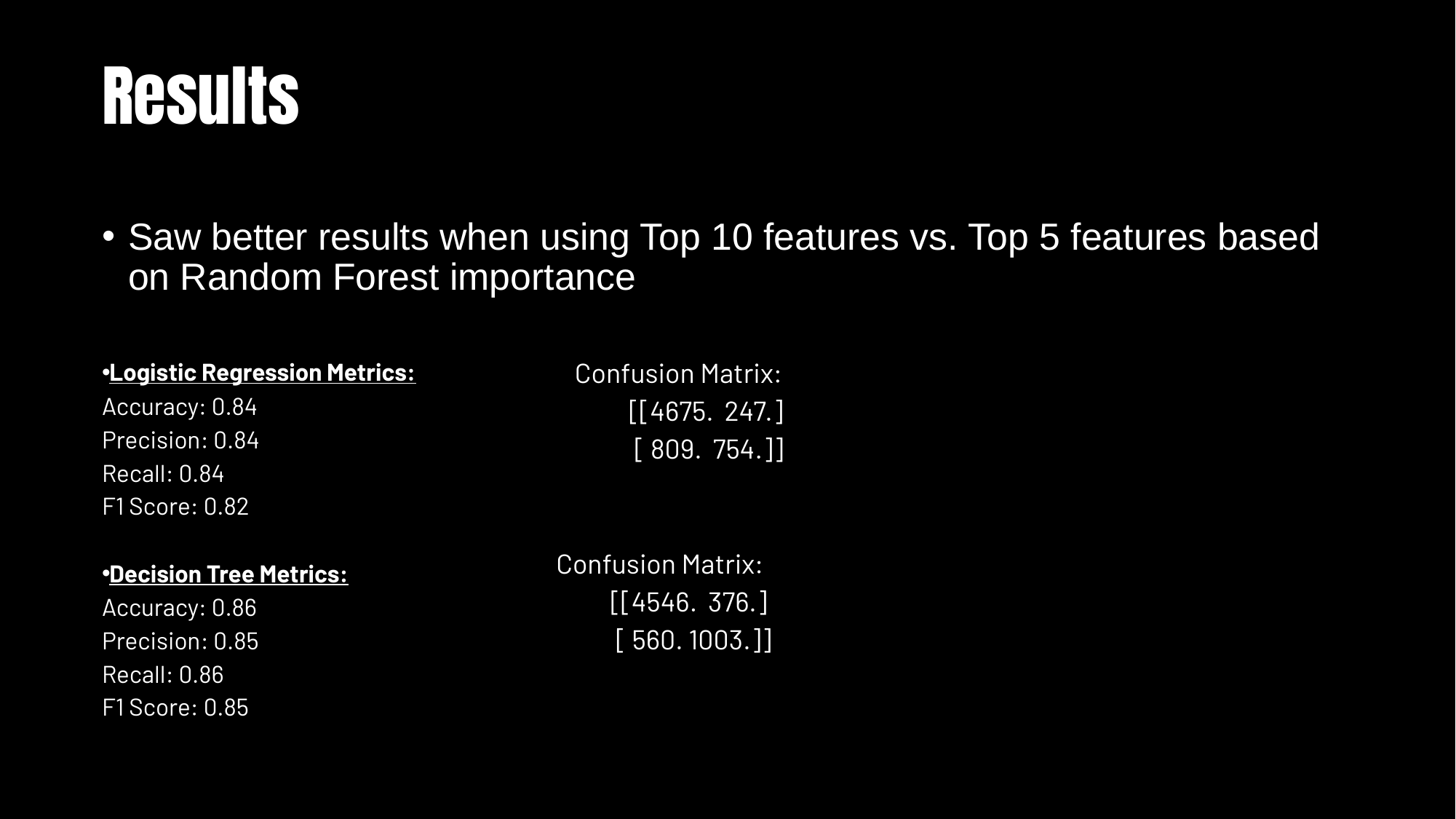

# Results
Saw better results when using Top 10 features vs. Top 5 features based on Random Forest importance

Logistic Regression Metrics:
Accuracy: 0.84
Precision: 0.84
Recall: 0.84
F1 Score: 0.82

Decision Tree Metrics:
Accuracy: 0.86
Precision: 0.85
Recall: 0.86
F1 Score: 0.85

Confusion Matrix:
[[4675.  247.]
 [ 809.  754.]]
Confusion Matrix:
[[4546.  376.]
 [ 560. 1003.]]